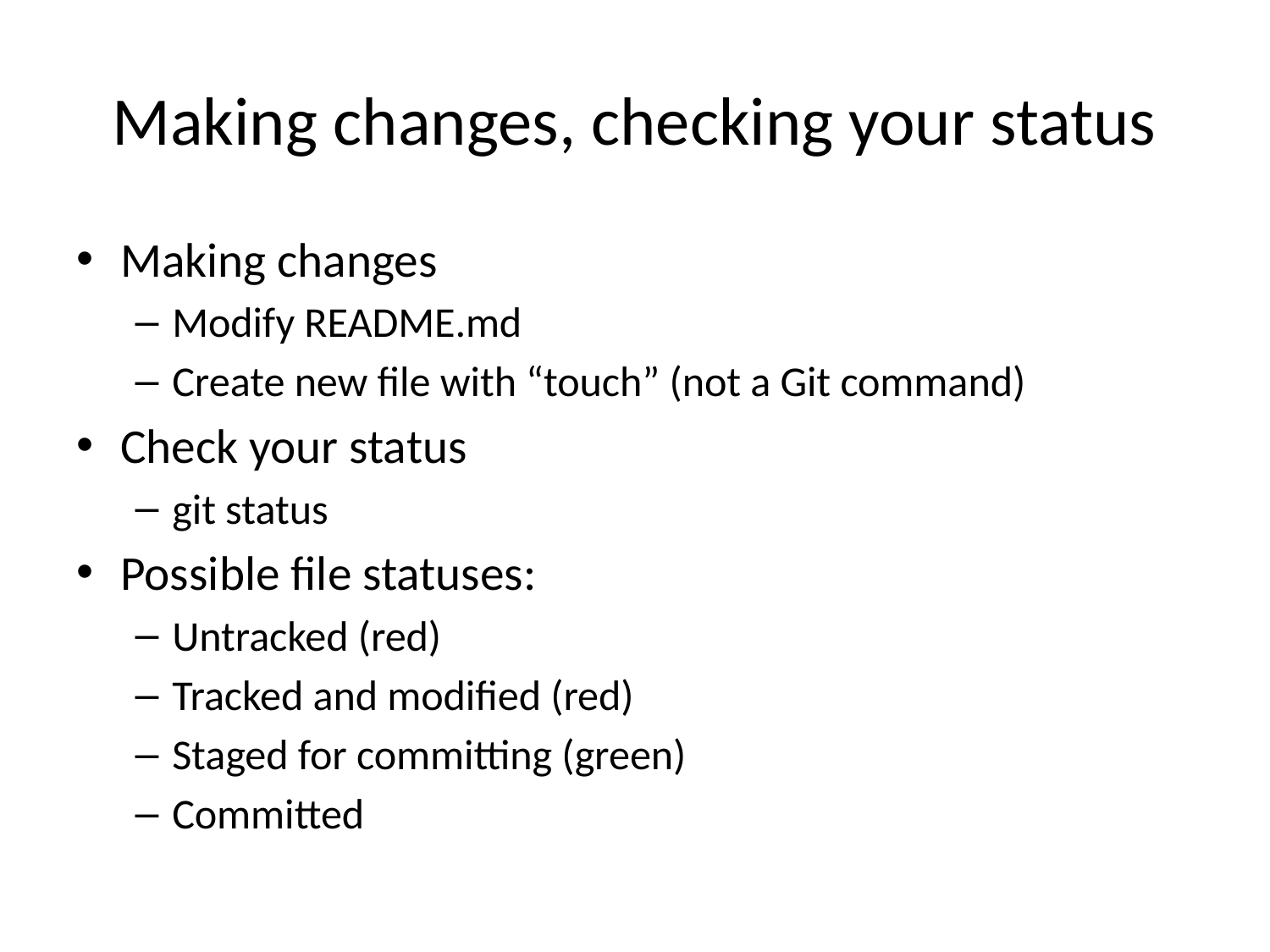

# Making changes, checking your status
Making changes
Modify README.md
Create new file with “touch” (not a Git command)
Check your status
git status
Possible file statuses:
Untracked (red)
Tracked and modified (red)
Staged for committing (green)
Committed